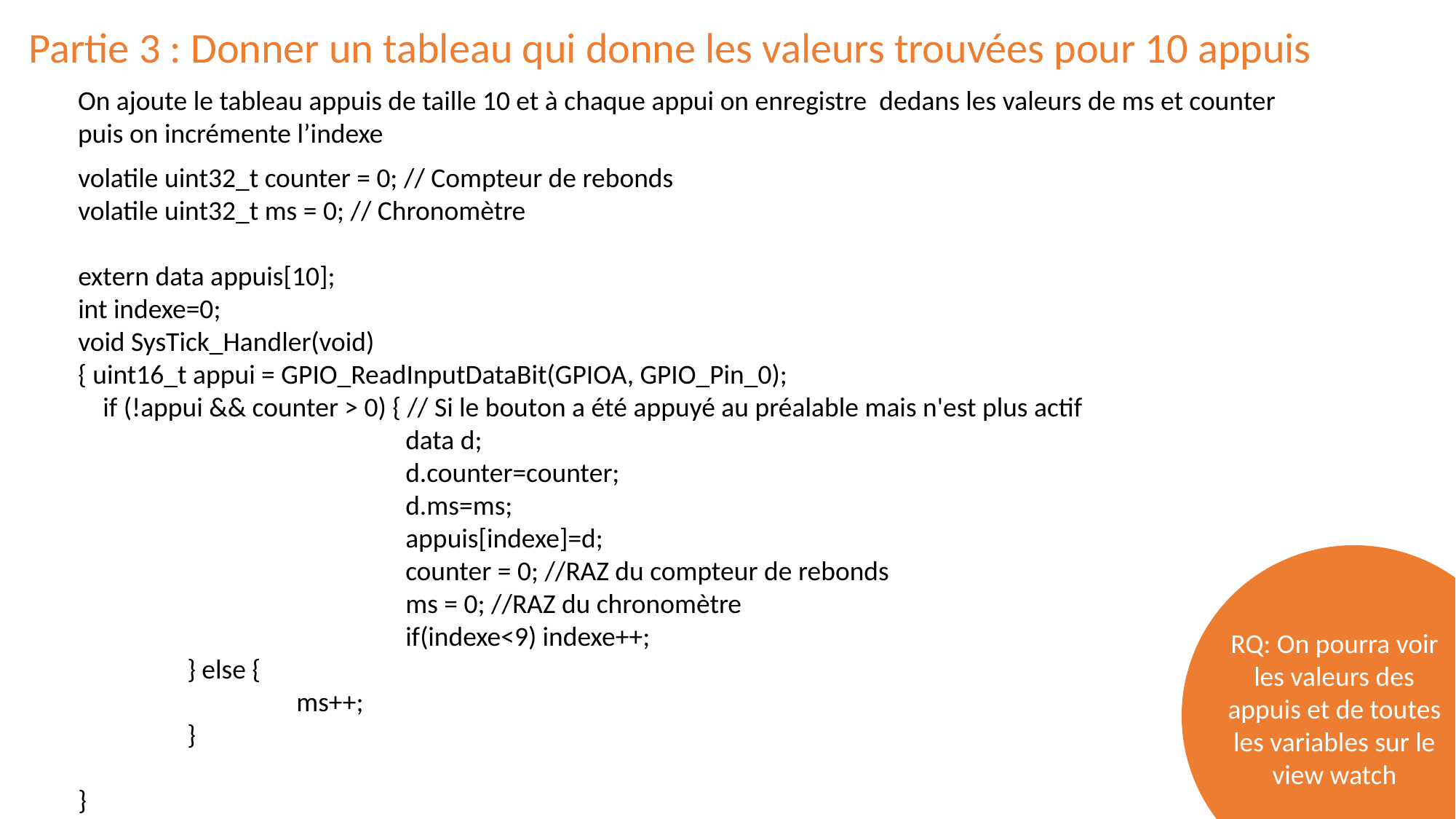

Partie 3 : Donner un tableau qui donne les valeurs trouvées pour 10 appuis
On ajoute le tableau appuis de taille 10 et à chaque appui on enregistre  dedans les valeurs de ms et counter puis on incrémente l’indexe
volatile uint32_t counter = 0; // Compteur de rebonds
volatile uint32_t ms = 0; // Chronomètre

extern data appuis[10];
int indexe=0;
void SysTick_Handler(void)
{ uint16_t appui = GPIO_ReadInputDataBit(GPIOA, GPIO_Pin_0);
    if (!appui && counter > 0) { // Si le bouton a été appuyé au préalable mais n'est plus actif
			data d;
			d.counter=counter;
			d.ms=ms;
			appuis[indexe]=d;
			counter = 0; //RAZ du compteur de rebonds
			ms = 0; //RAZ du chronomètre
			if(indexe<9) indexe++;
	} else {
		ms++;
	}

}

RQ: On pourra voir les valeurs des appuis et de toutes les variables sur le view watch